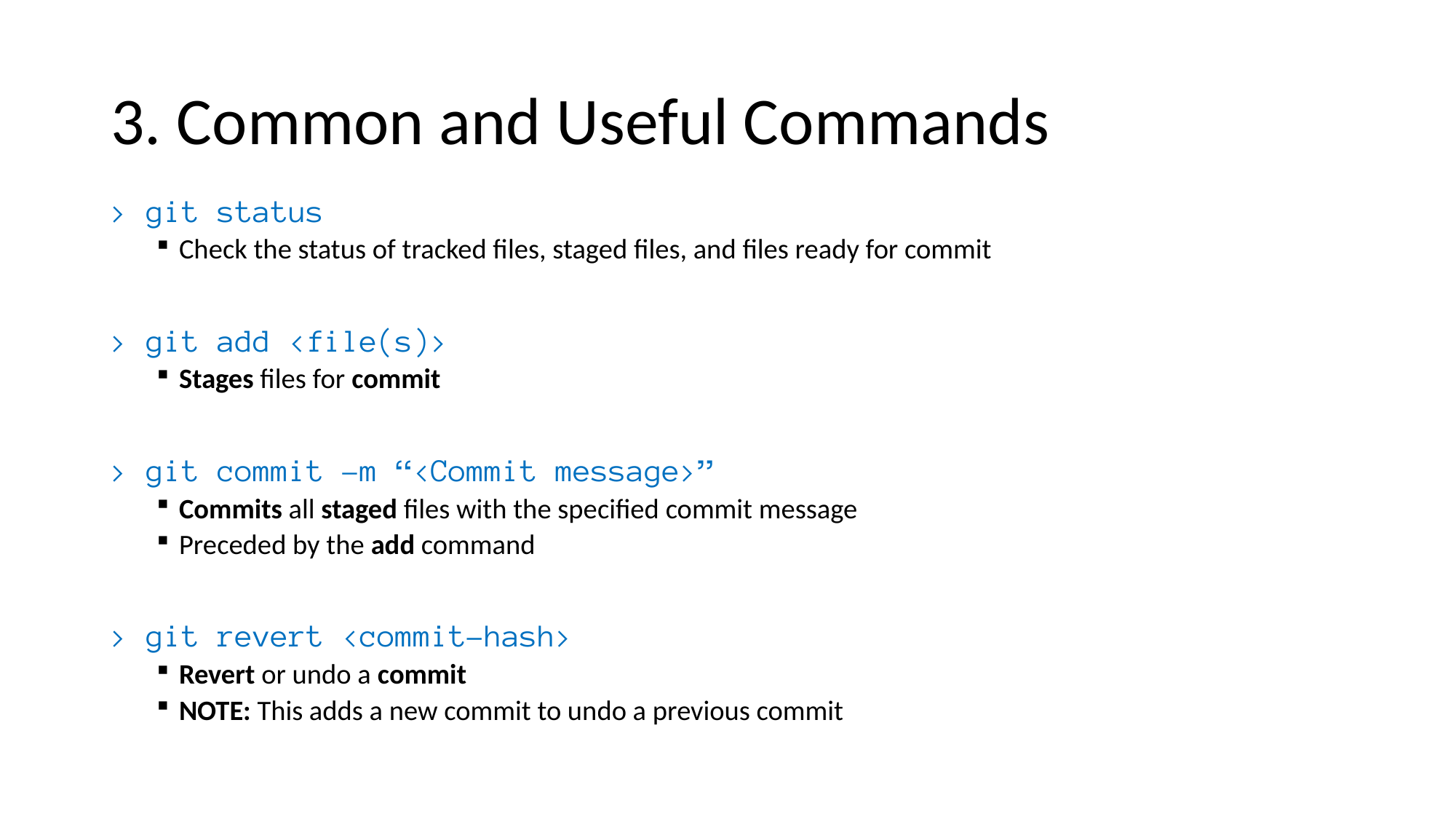

# 3. Common and Useful Commands
> git status
Check the status of tracked files, staged files, and files ready for commit

> git add <file(s)>
Stages files for commit

> git commit –m “<Commit message>”
Commits all staged files with the specified commit message
Preceded by the add command

> git revert <commit-hash>
Revert or undo a commit
NOTE: This adds a new commit to undo a previous commit